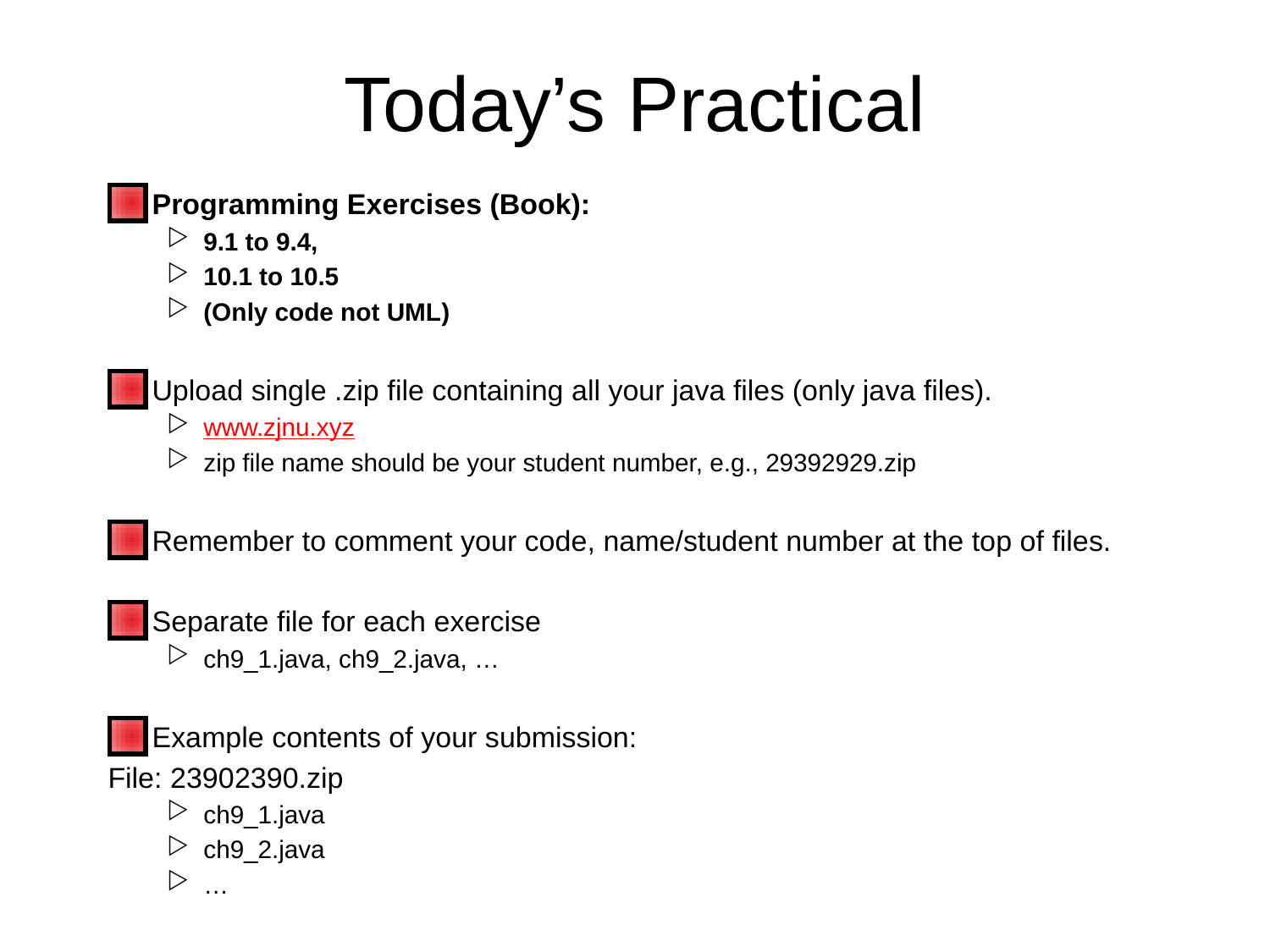

# Today’s Practical
Programming Exercises (Book):
9.1 to 9.4,
10.1 to 10.5
(Only code not UML)

Upload single .zip file containing all your java files (only java files).
www.zjnu.xyz
zip file name should be your student number, e.g., 29392929.zip

Remember to comment your code, name/student number at the top of files.

Separate file for each exercise
ch9_1.java, ch9_2.java, …

Example contents of your submission:
File: 23902390.zip
ch9_1.java
ch9_2.java
…